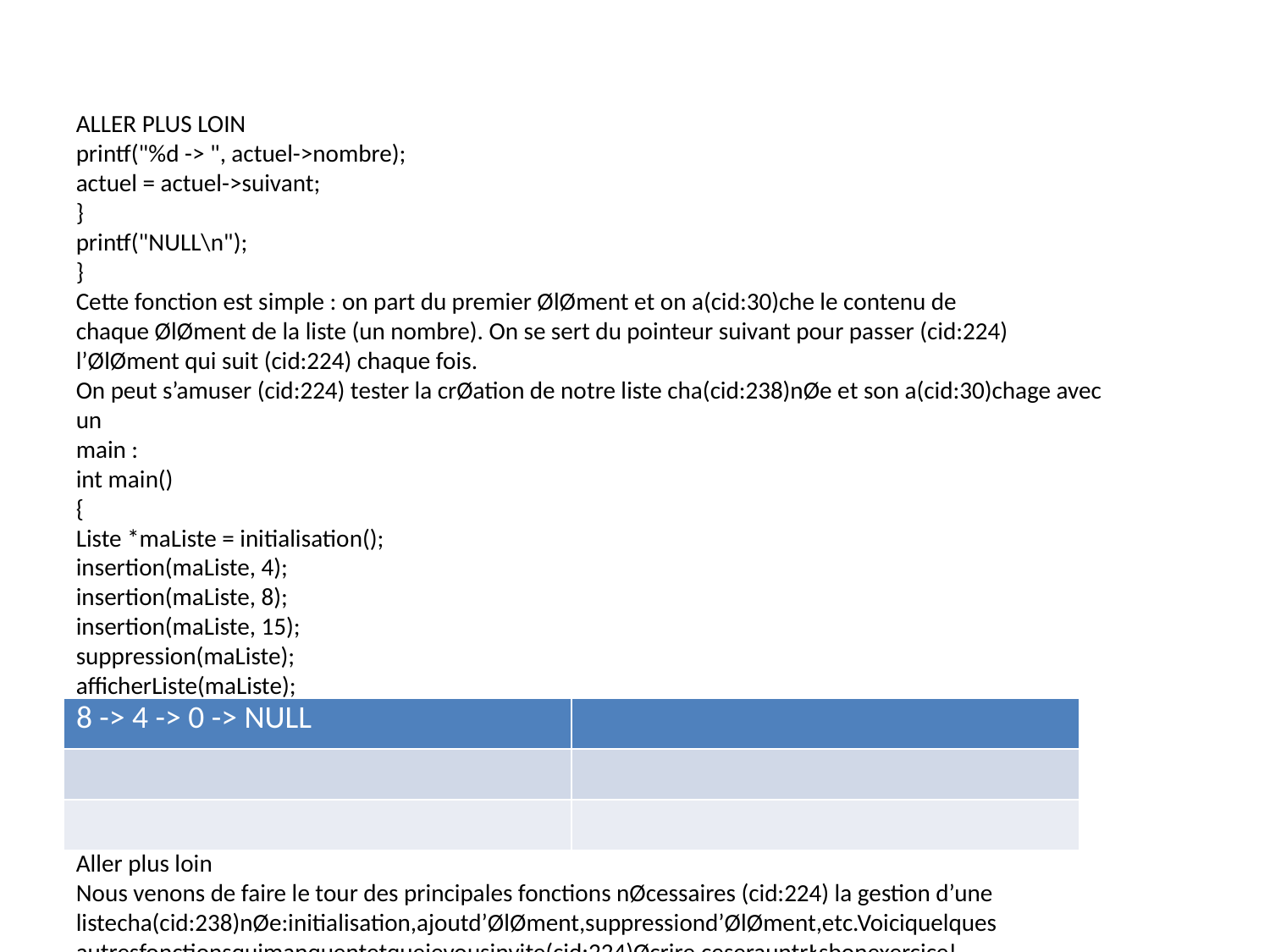

ALLER PLUS LOIN
printf("%d -> ", actuel->nombre);
actuel = actuel->suivant;
}
printf("NULL\n");
}
Cette fonction est simple : on part du premier ØlØment et on a(cid:30)che le contenu de
chaque ØlØment de la liste (un nombre). On se sert du pointeur suivant pour passer (cid:224)
l’ØlØment qui suit (cid:224) chaque fois.
On peut s’amuser (cid:224) tester la crØation de notre liste cha(cid:238)nØe et son a(cid:30)chage avec un
main :
int main()
{
Liste *maListe = initialisation();
insertion(maListe, 4);
insertion(maListe, 8);
insertion(maListe, 15);
suppression(maListe);
afficherListe(maListe);
return 0;
}
En plus du premier ØlØment (que l’on a laissØ ici (cid:224) 0), on en ajoute trois nouveaux (cid:224)
cette liste. Puis on en supprime un. Au (cid:28)nal, le contenu de la liste cha(cid:238)nØe sera donc :
8 -> 4 -> 0 -> NULL
Aller plus loin
Nous venons de faire le tour des principales fonctions nØcessaires (cid:224) la gestion d’une
listecha(cid:238)nØe:initialisation,ajoutd’ØlØment,suppressiond’ØlØment,etc.Voiciquelques
autresfonctionsquimanquentetquejevousinvite(cid:224)Øcrire,ceserauntrŁsbonexercice!
(cid:21) Insertion d’un ØlØment en milieu de liste : actuellement, nous ne pouvons
ajouter des ØlØments qu’au dØbut de la liste, ce qui est gØnØralement su(cid:30)sant. Si
toutefois on veut pouvoir ajouter un ØlØment au milieu, il faut crØer une fonction
spØci(cid:28)que qui prend un paramŁtre supplØmentaire : l’adresse de celui qui prØcŁdera
notrenouvelØlØmentdanslaliste.Votrefonctionvaparcourirlalistecha(cid:238)nØejusqu’(cid:224)
tomber sur l’ØlØment indiquØ. Elle y insŁrera le petit nouveau juste aprŁs.
(cid:21) Suppression d’un ØlØment en milieu de liste:leprincipeestlemŒmequepour
l’insertion en milieu de liste. Cette fois, vous devez ajouter en paramŁtre l’adresse
de l’ØlØment (cid:224) supprimer.
487
| 8 -> 4 -> 0 -> NULL |  |
| --- | --- |
|  |  |
|  |  |